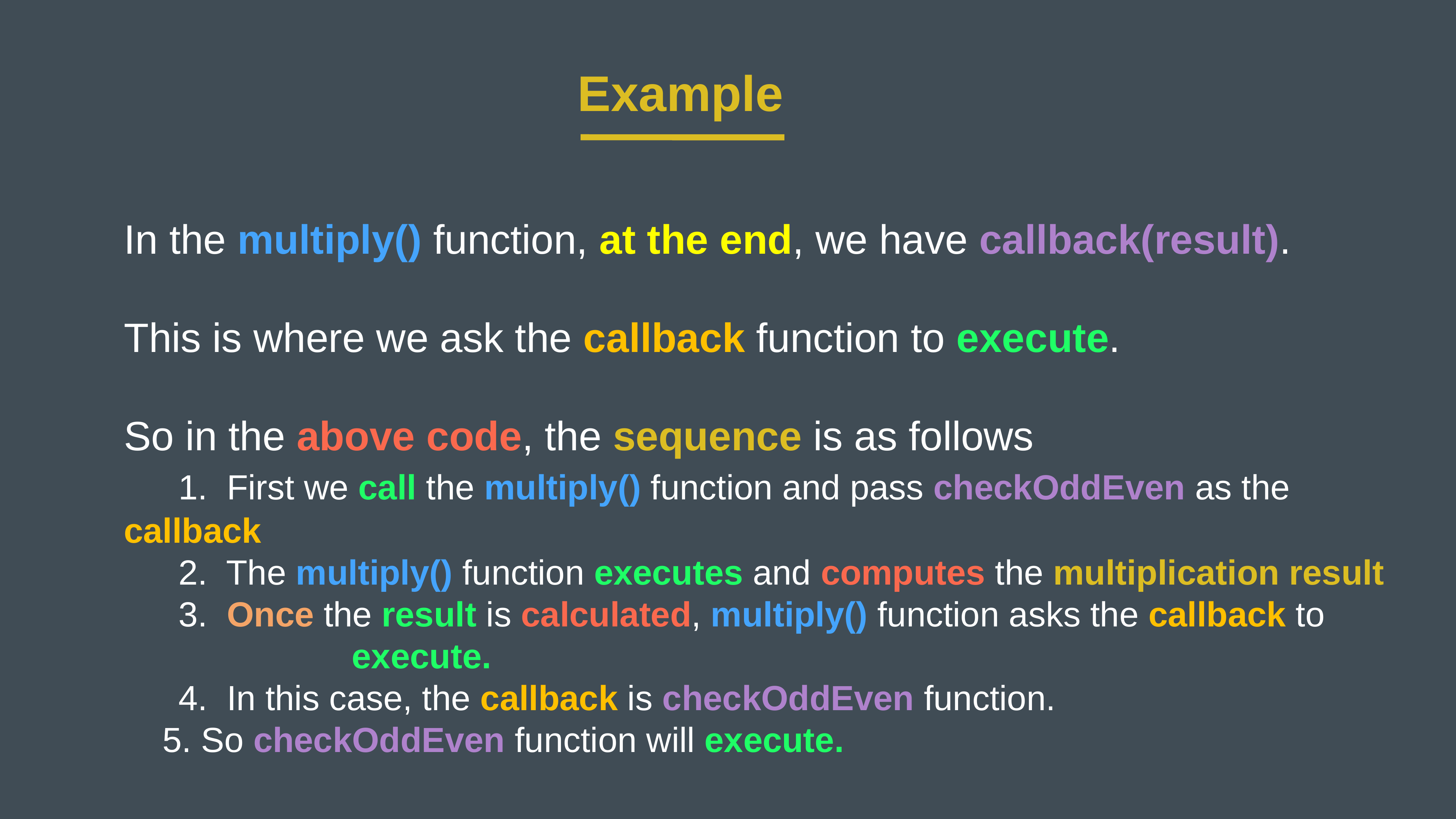

Example
In the multiply() function, at the end, we have callback(result).

This is where we ask the callback function to execute.

So in the above code, the sequence is as follows
	1.  First we call the multiply() function and pass checkOddEven as the callback
	2.  The multiply() function executes and computes the multiplication result
	3.  Once the result is calculated, multiply() function asks the callback to 	 				 execute.
	4.  In this case, the callback is checkOddEven function.
    5. So checkOddEven function will execute.